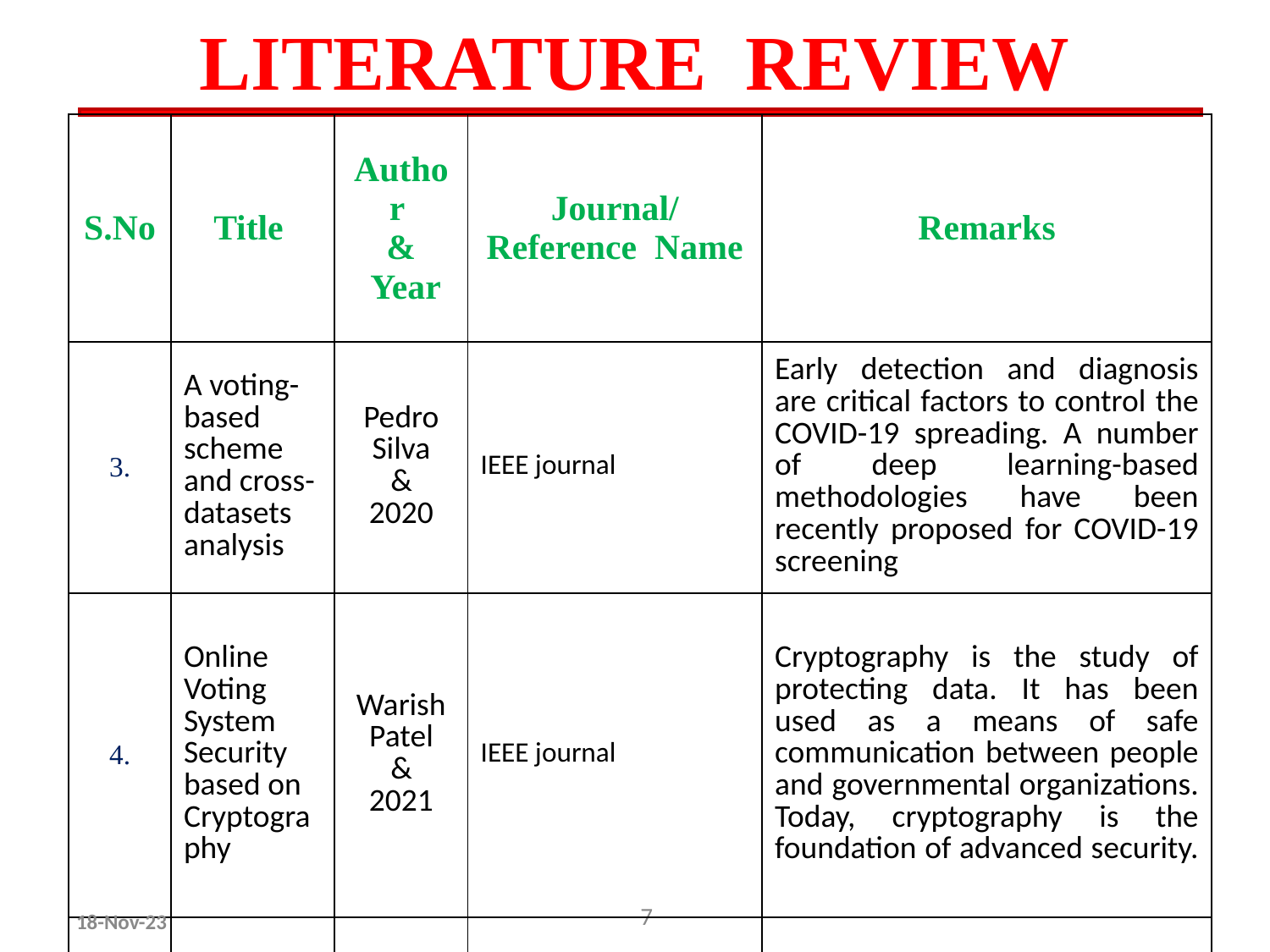

# LITERATURE  REVIEW

| S.No | Title | Author & Year | Journal/Reference Name | Remarks |
| --- | --- | --- | --- | --- |
| 3. | A voting-based scheme and cross-datasets analysis | Pedro Silva & 2020 | IEEE journal | Early detection and diagnosis are critical factors to control the COVID-19 spreading. A number of deep learning-based methodologies have been recently proposed for COVID-19 screening |
| 4. | Online Voting System Security based on Cryptography | Warish Patel & 2021 | IEEE journal | Cryptography is the study of protecting data. It has been used as a means of safe communication between people and governmental organizations. Today, cryptography is the foundation of advanced security. |
| . |  |  |  |  |
7
18-Nov-23